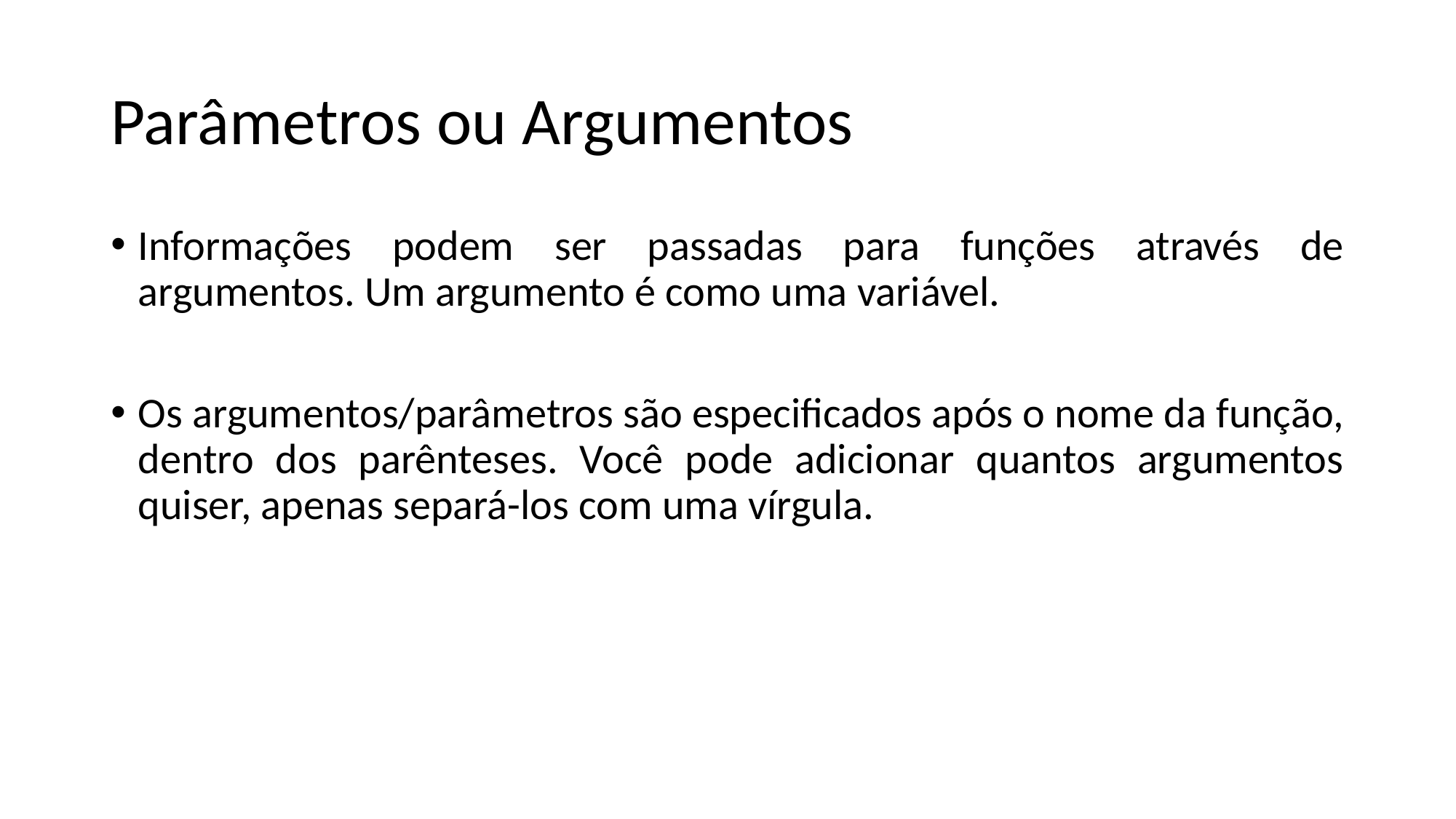

# Parâmetros ou Argumentos
Informações podem ser passadas para funções através de argumentos. Um argumento é como uma variável.

Os argumentos/parâmetros são especificados após o nome da função, dentro dos parênteses. Você pode adicionar quantos argumentos quiser, apenas separá-los com uma vírgula.